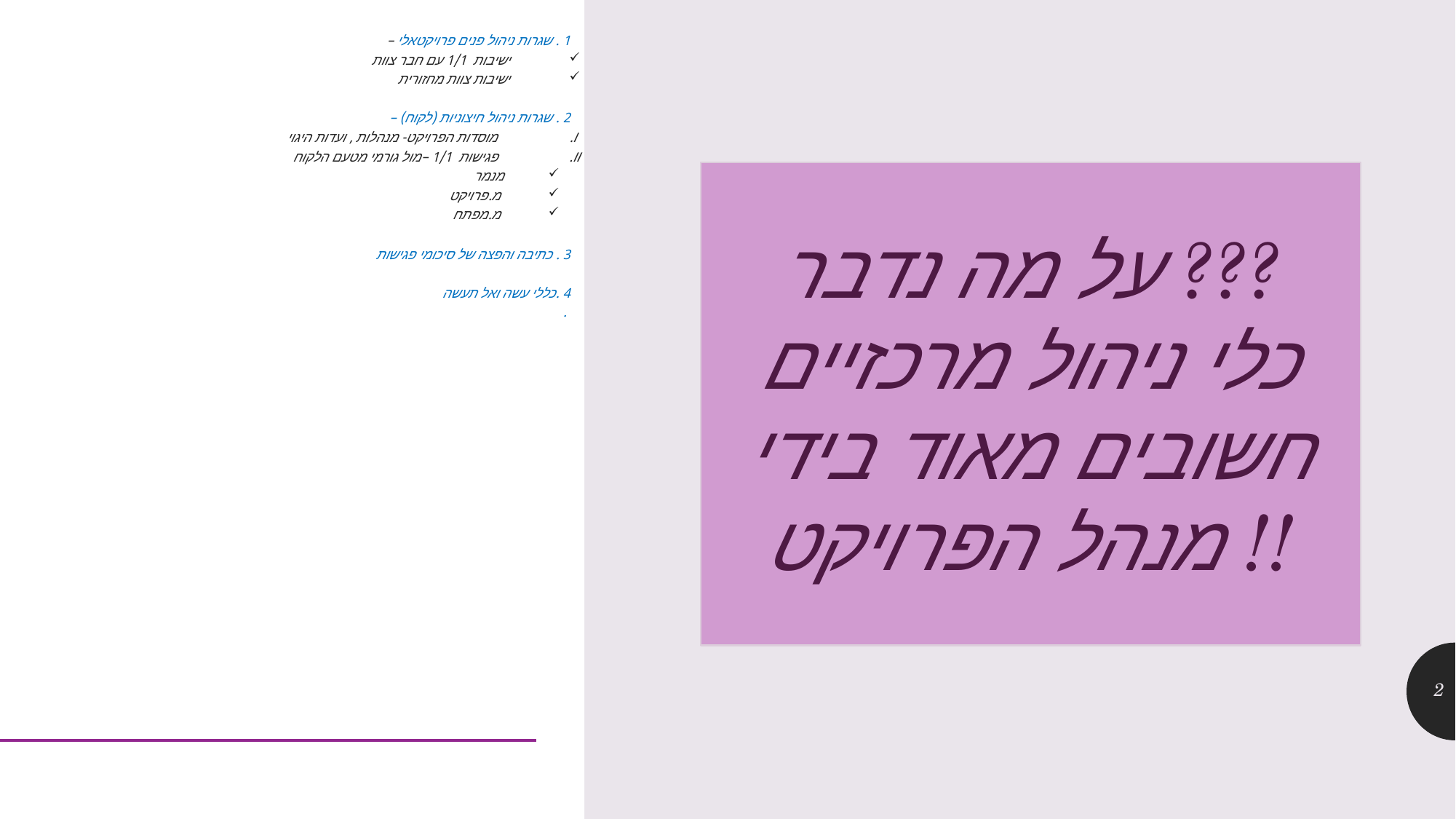

1 . שגרות ניהול פנים פרויקטאלי –
ישיבות  1/1 עם חבר צוות
ישיבות צוות מחזורית

2 . שגרות ניהול חיצוניות (לקוח) –
מוסדות הפרויקט- מנהלות , ועדות היגוי
פגישות  1/1 –מול גורמי מטעם הלקוח
מנמר
 מ.פרויקט
 מ.מפתח

3 . כתיבה והפצה של סיכומי פגישות

4 .כללי עשה ואל תעשה
 .
על מה נדבר ???
כלי ניהול מרכזיים
חשובים מאוד בידי מנהל הפרויקט !!
2